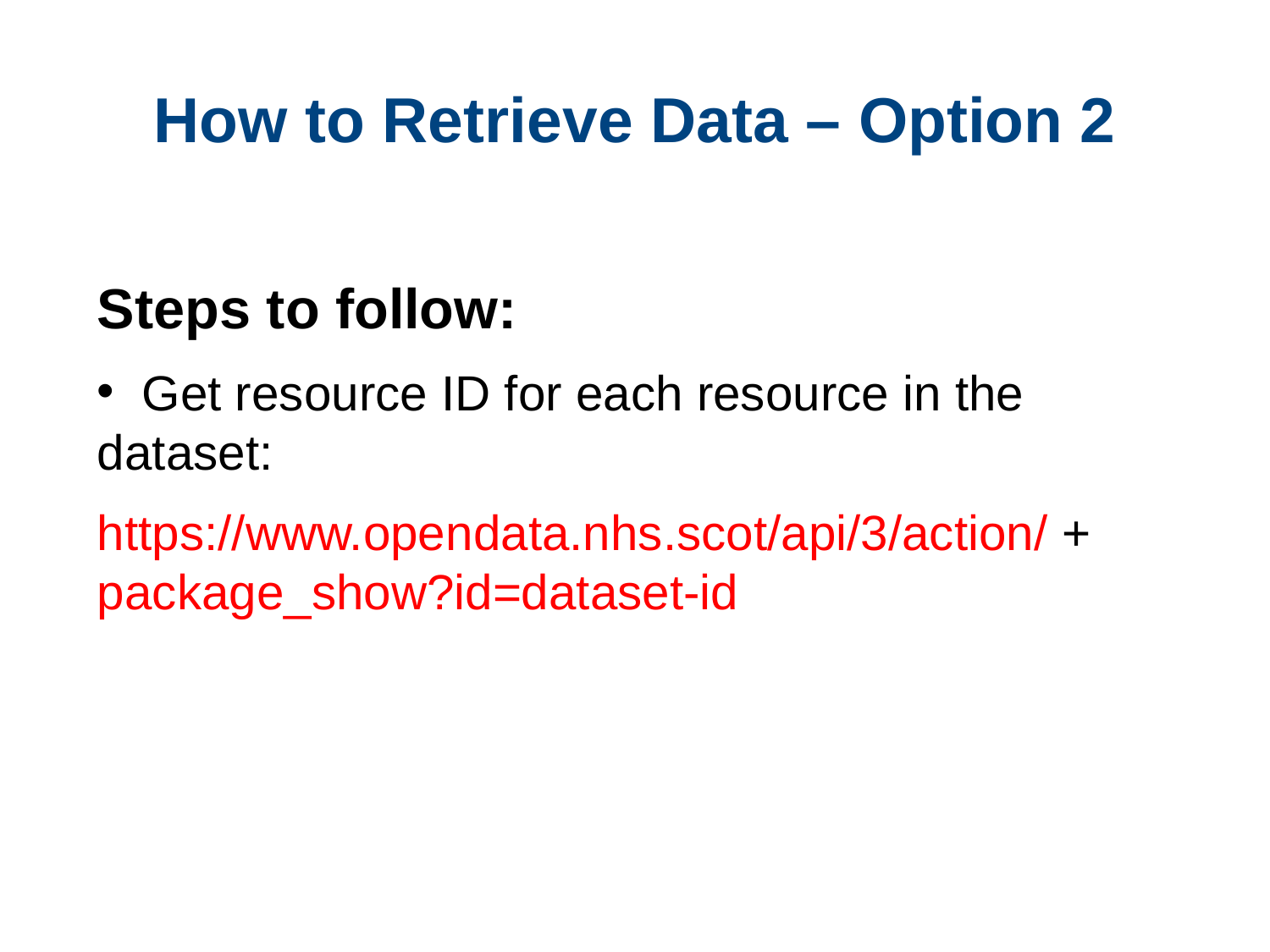

# How to Retrieve Data – Option 2
Steps to follow:
  Get resource ID for each resource in the dataset:
https://www.opendata.nhs.scot/api/3/action/ +
package_show?id=dataset-id